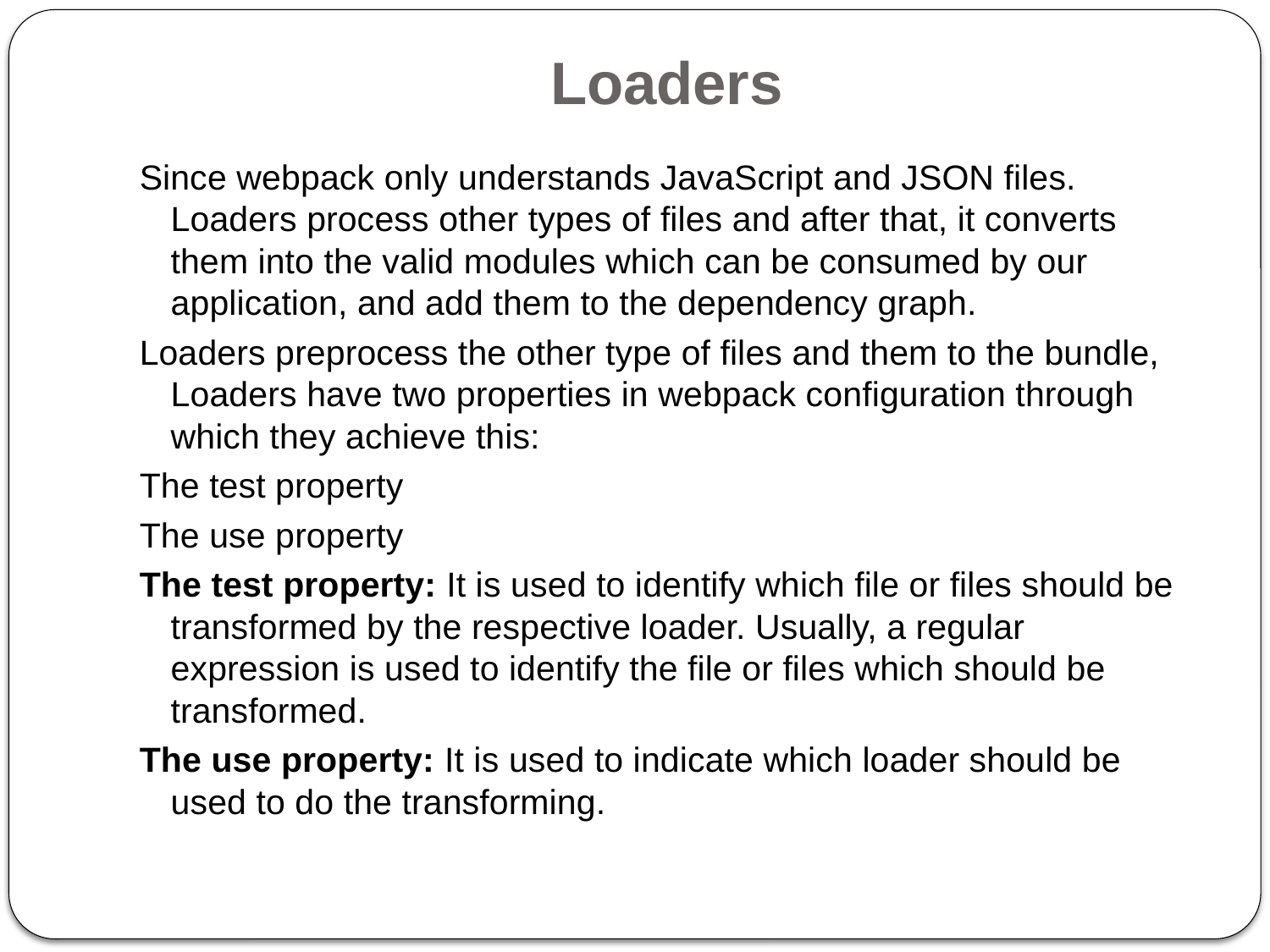

# Loaders
Since webpack only understands JavaScript and JSON files. Loaders process other types of files and after that, it converts them into the valid modules which can be consumed by our application, and add them to the dependency graph.
Loaders preprocess the other type of files and them to the bundle, Loaders have two properties in webpack configuration through which they achieve this:
The test property
The use property
The test property: It is used to identify which file or files should be transformed by the respective loader. Usually, a regular expression is used to identify the file or files which should be transformed.
The use property: It is used to indicate which loader should be used to do the transforming.